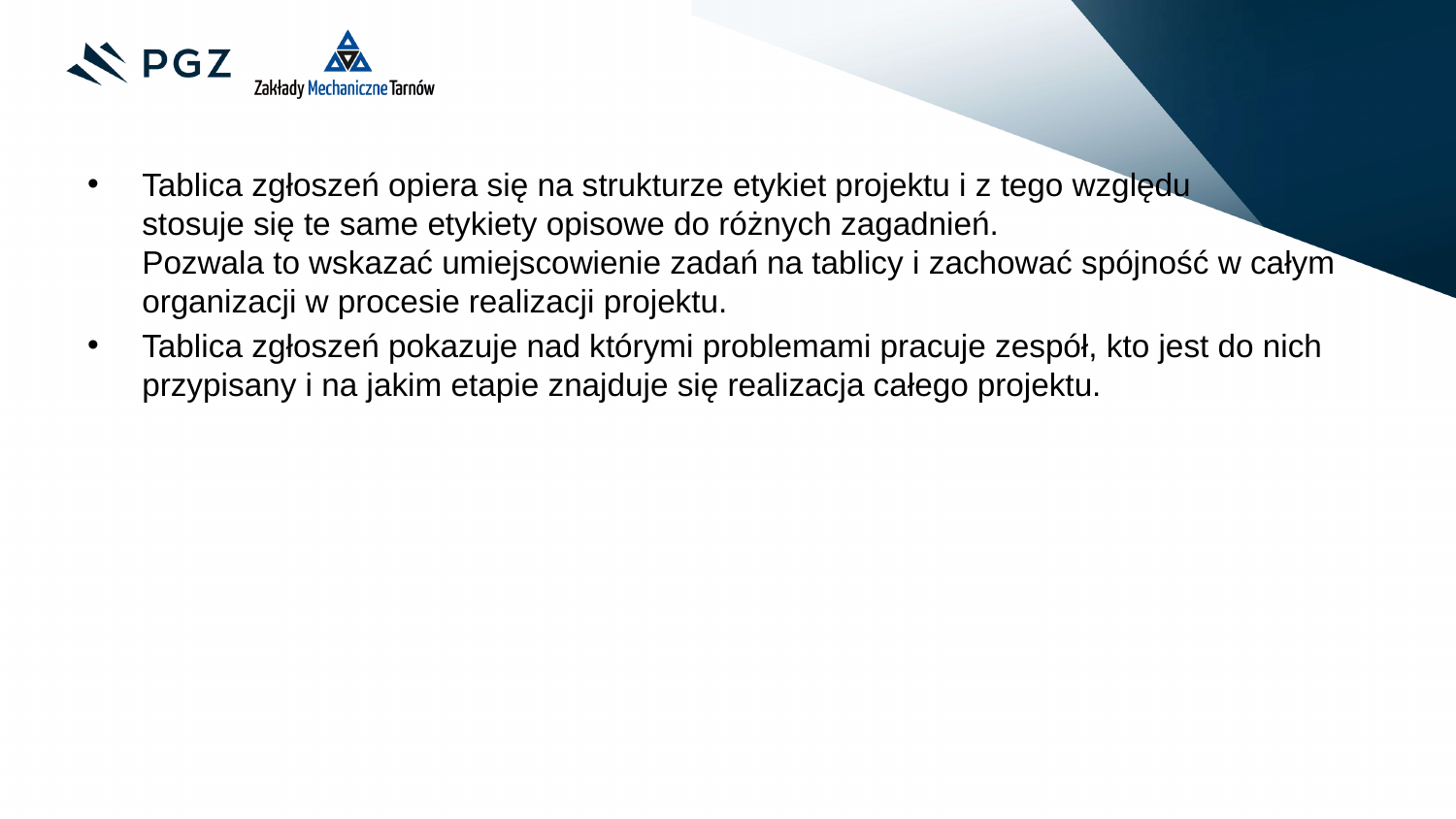

Tablica zgłoszeń opiera się na strukturze etykiet projektu i z tego względu
stosuje się te same etykiety opisowe do różnych zagadnień.
Pozwala to wskazać umiejscowienie zadań na tablicy i zachować spójność w całym organizacji w procesie realizacji projektu.
Tablica zgłoszeń pokazuje nad którymi problemami pracuje zespół, kto jest do nich przypisany i na jakim etapie znajduje się realizacja całego projektu.